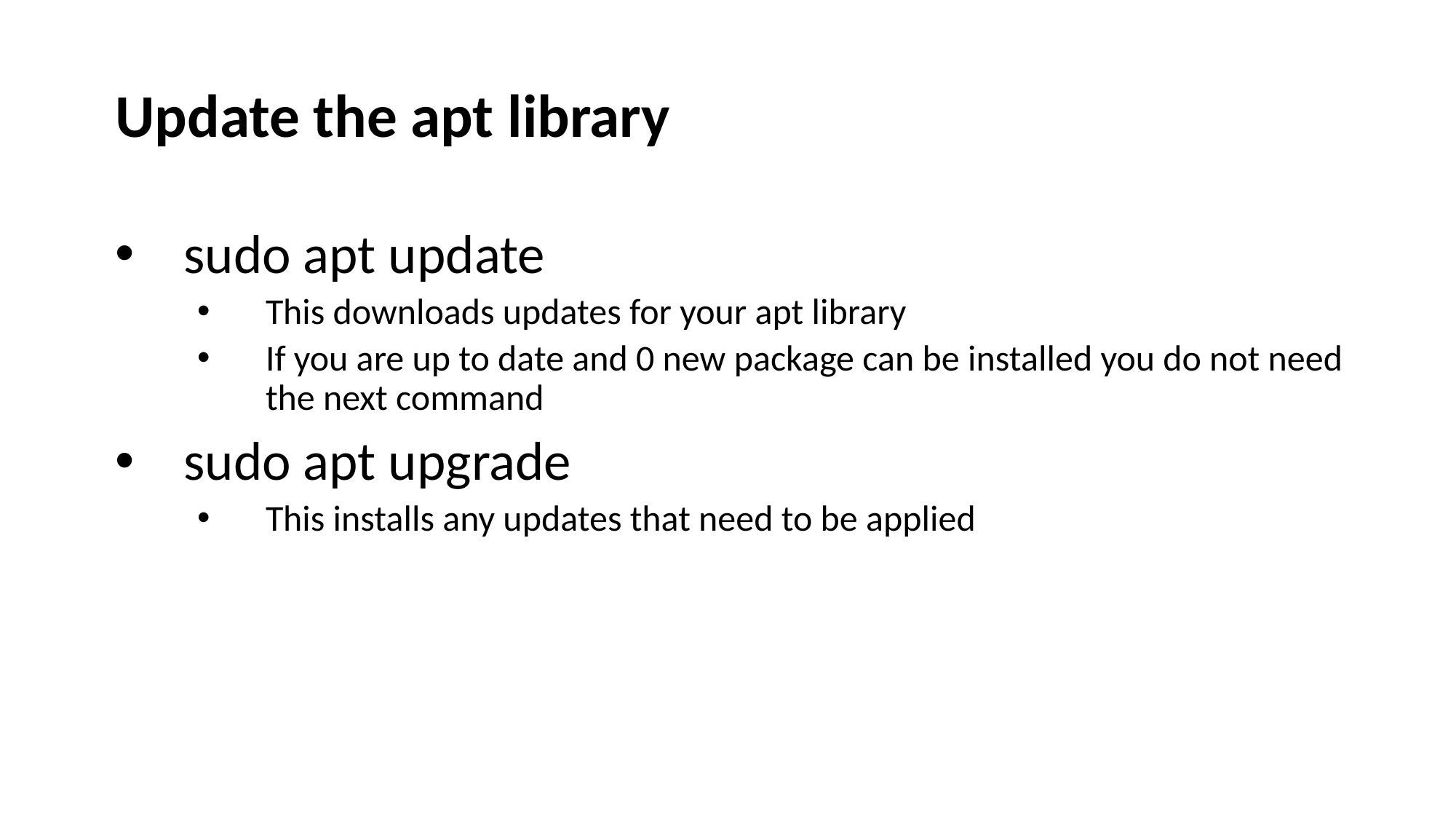

Update the apt library
sudo apt update
This downloads updates for your apt library
If you are up to date and 0 new package can be installed you do not need the next command
sudo apt upgrade
This installs any updates that need to be applied